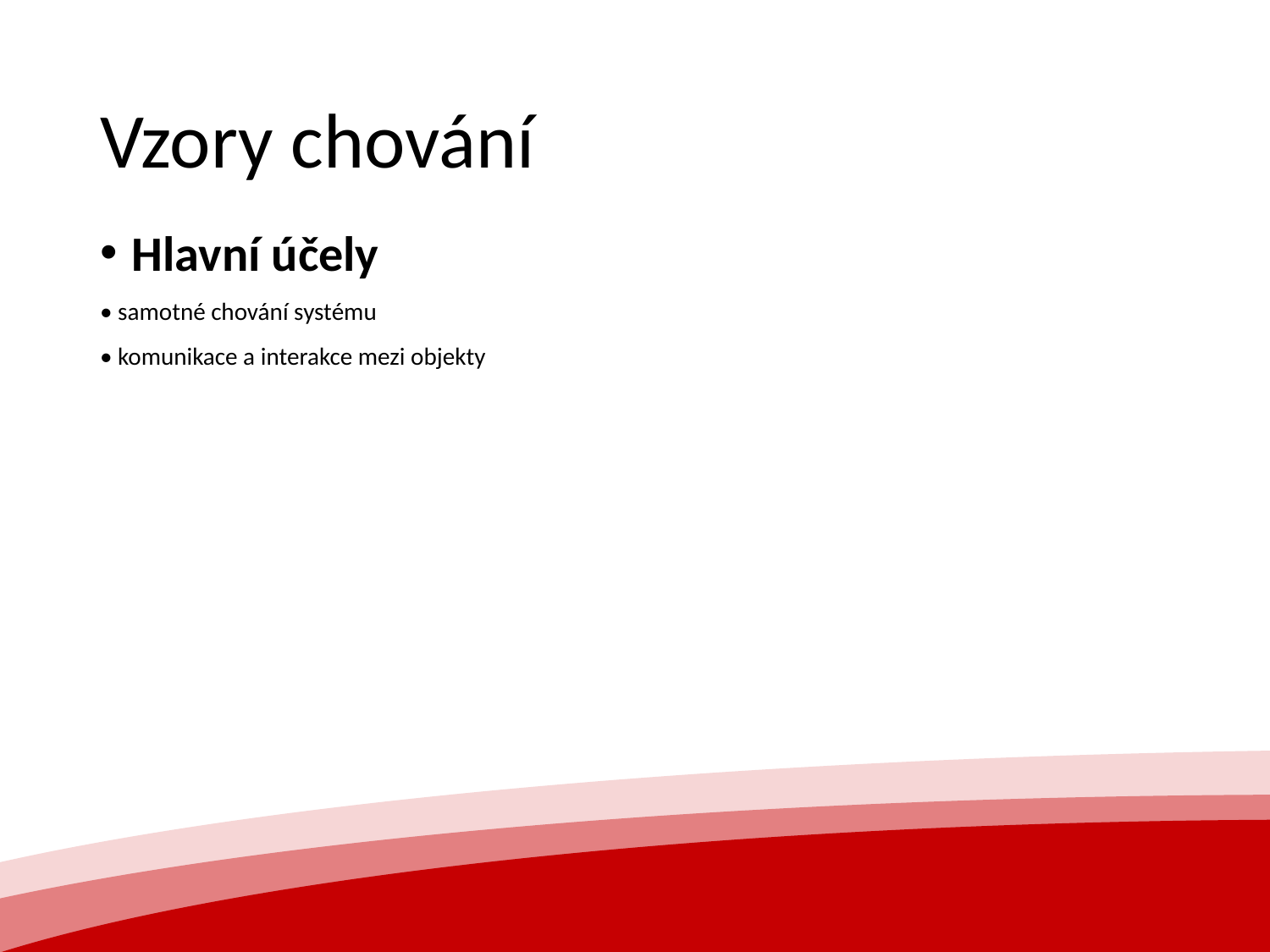

# Vzory chování
Hlavní účely
• samotné chování systému
• komunikace a interakce mezi objekty